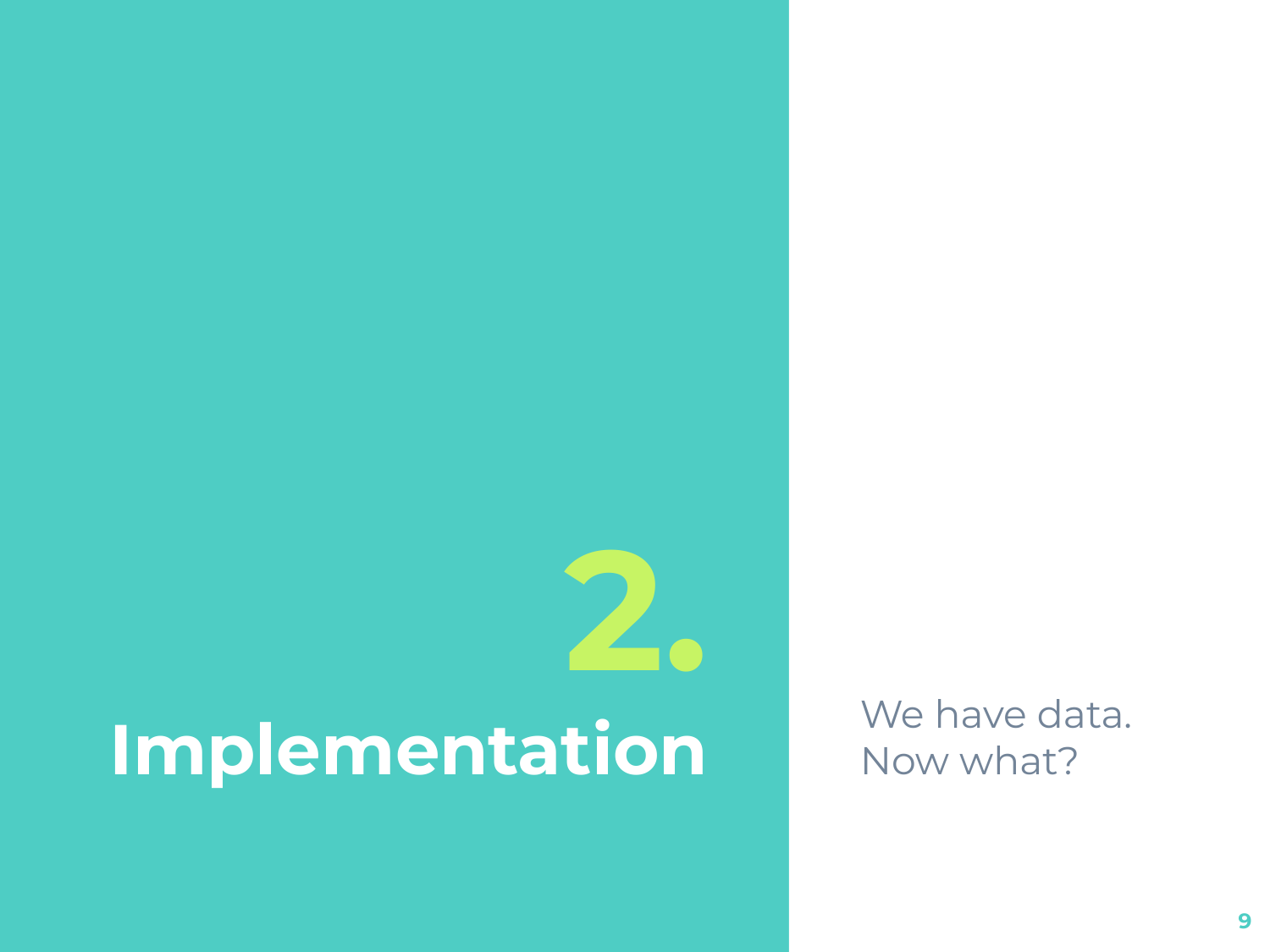

We have data.
Now what?
# 2.
Implementation
9